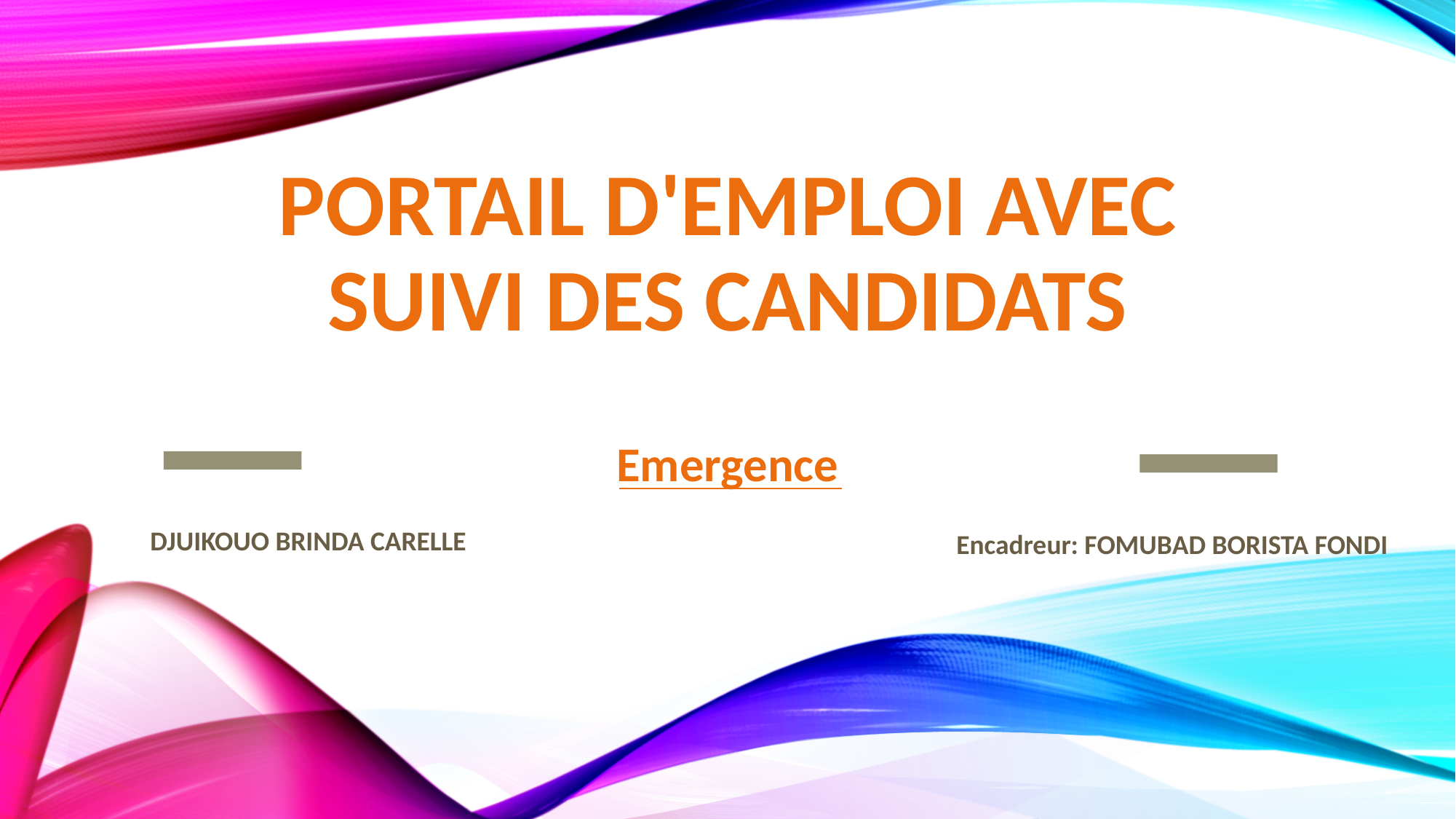

# Portail d'Emploi avec Suivi des Candidats
Emergence

Encadreur: FOMUBAD BORISTA FONDI
DJUIKOUO BRINDA CARELLE